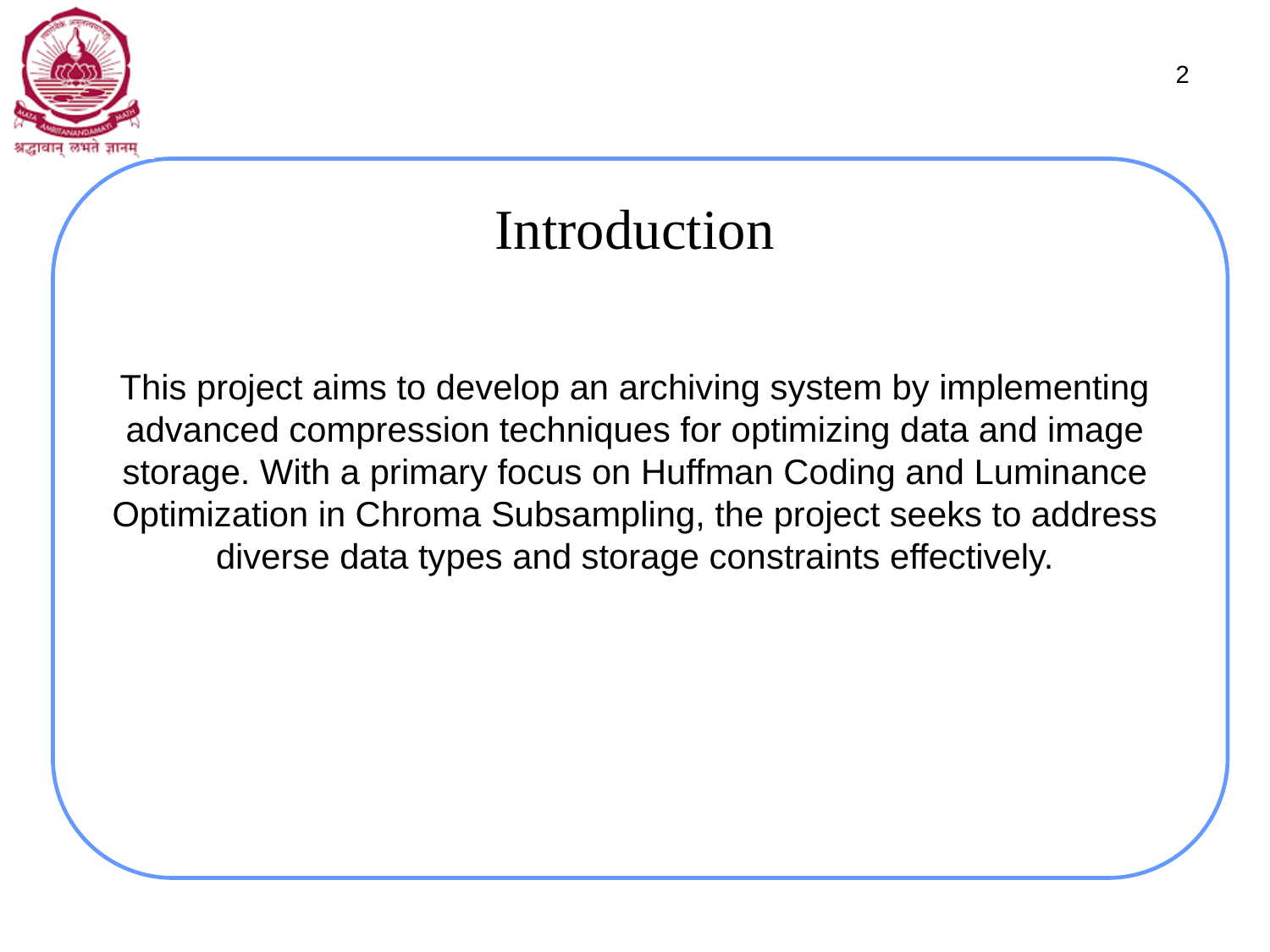

2
# Introduction
This project aims to develop an archiving system by implementing advanced compression techniques for optimizing data and image storage. With a primary focus on Huffman Coding and Luminance Optimization in Chroma Subsampling, the project seeks to address diverse data types and storage constraints effectively.​